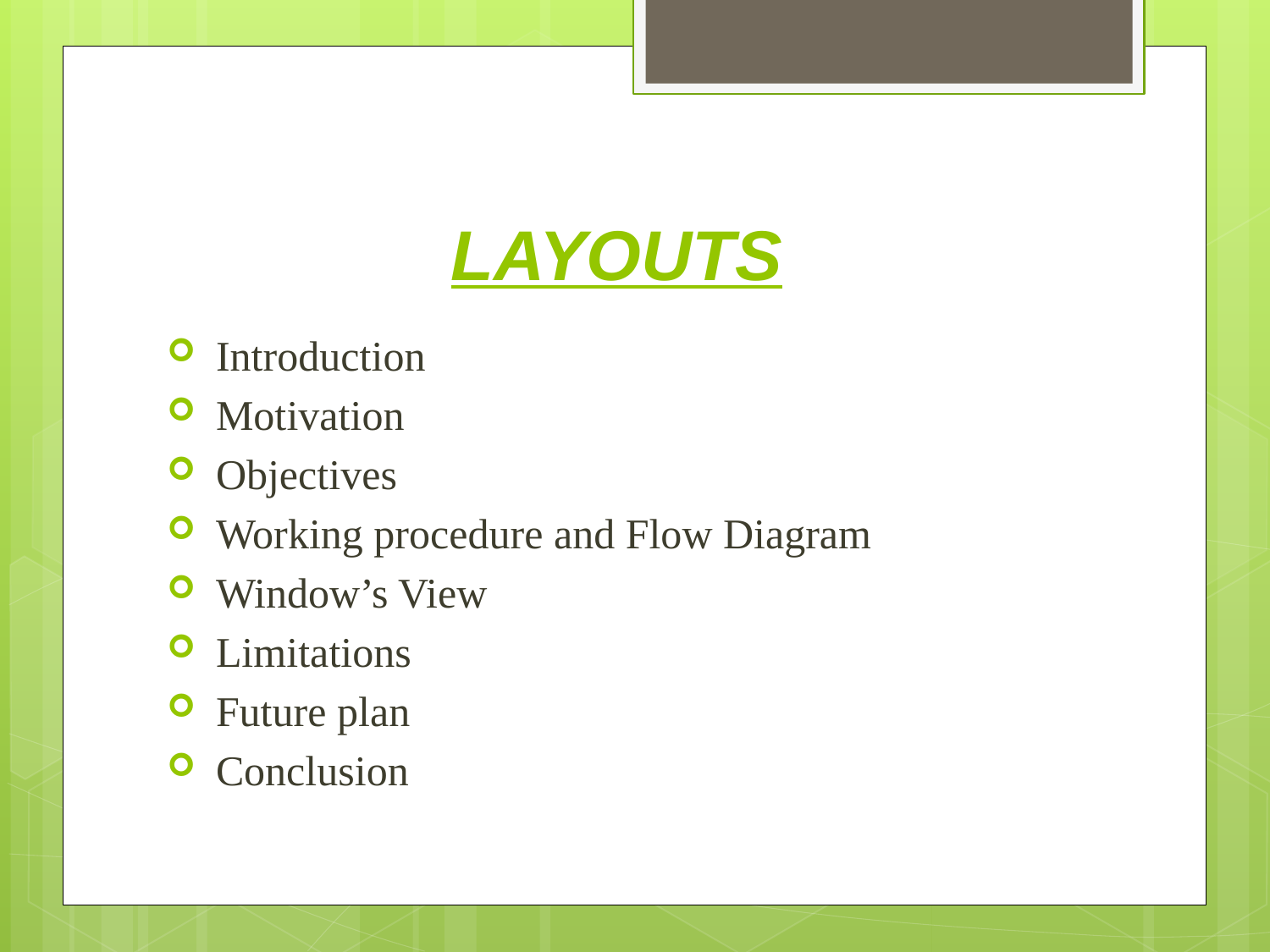

# LAYOUTS
 Introduction
 Motivation
 Objectives
 Working procedure and Flow Diagram
 Window’s View
 Limitations
 Future plan
 Conclusion